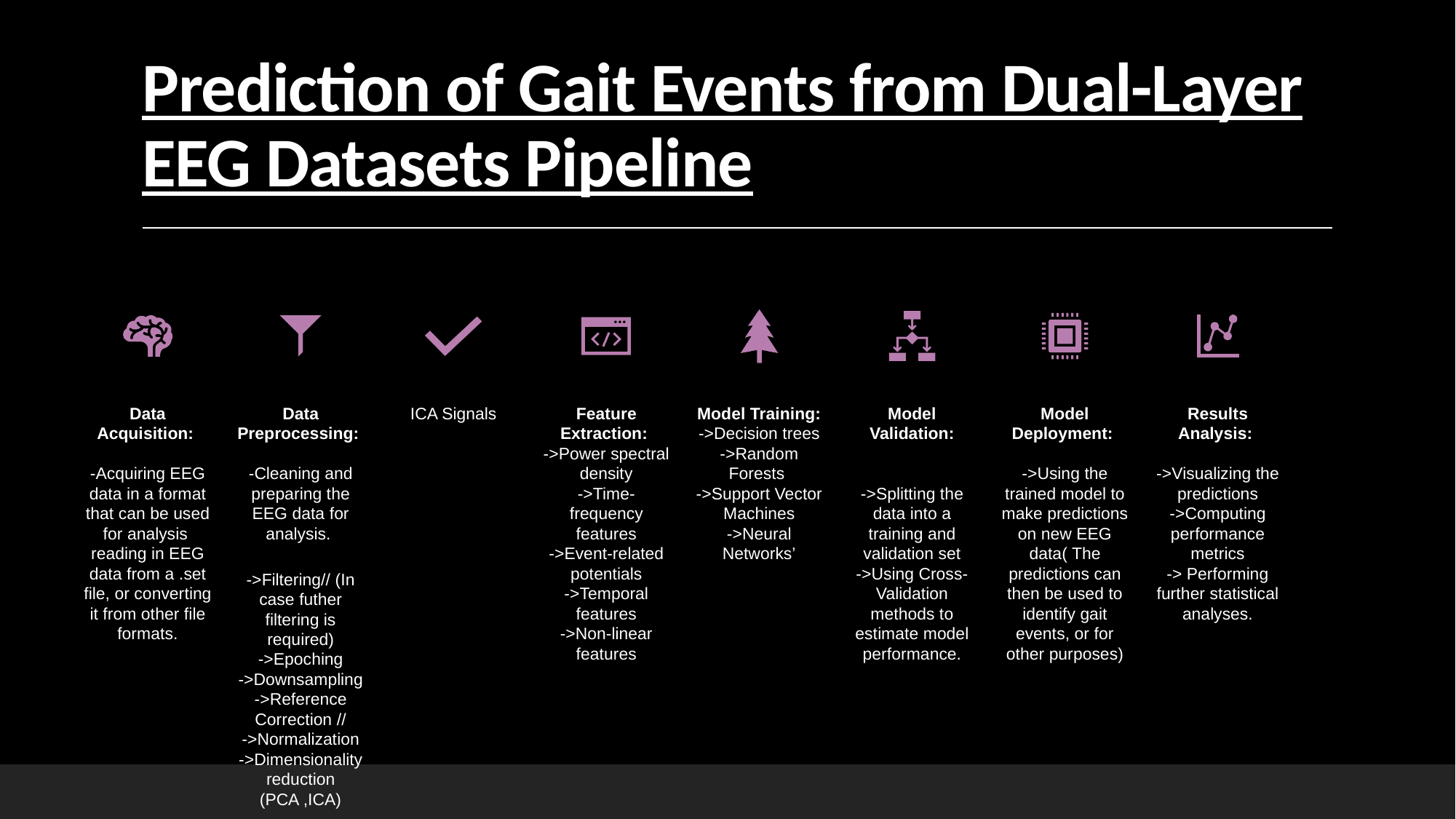

# Prediction of Gait Events from Dual-Layer EEG Datasets Pipeline
Data Acquisition:
-Acquiring EEG data in a format that can be used for analysis
 reading in EEG data from a .set file, or converting it from other file formats.
Data Preprocessing:
-Cleaning and preparing the EEG data for analysis.
->Filtering// (In case futher filtering is required)
->Epoching
->Downsampling
->Reference Correction //
->Normalization
->Dimensionality reduction (PCA ,ICA)
ICA Signals
Feature Extraction:
->Power spectral density
->Time-frequency features
->Event-related potentials
->Temporal features
->Non-linear features
Model Training:
->Decision trees
->Random Forests
->Support Vector Machines
->Neural Networks’
Model Validation:
->Splitting the data into a training and validation set
->Using Cross-Validation methods to estimate model performance.
Model Deployment:
->Using the trained model to make predictions on new EEG data( The predictions can then be used to identify gait events, or for other purposes)
Results Analysis:
->Visualizing the predictions
->Computing performance metrics
-> Performing further statistical analyses.